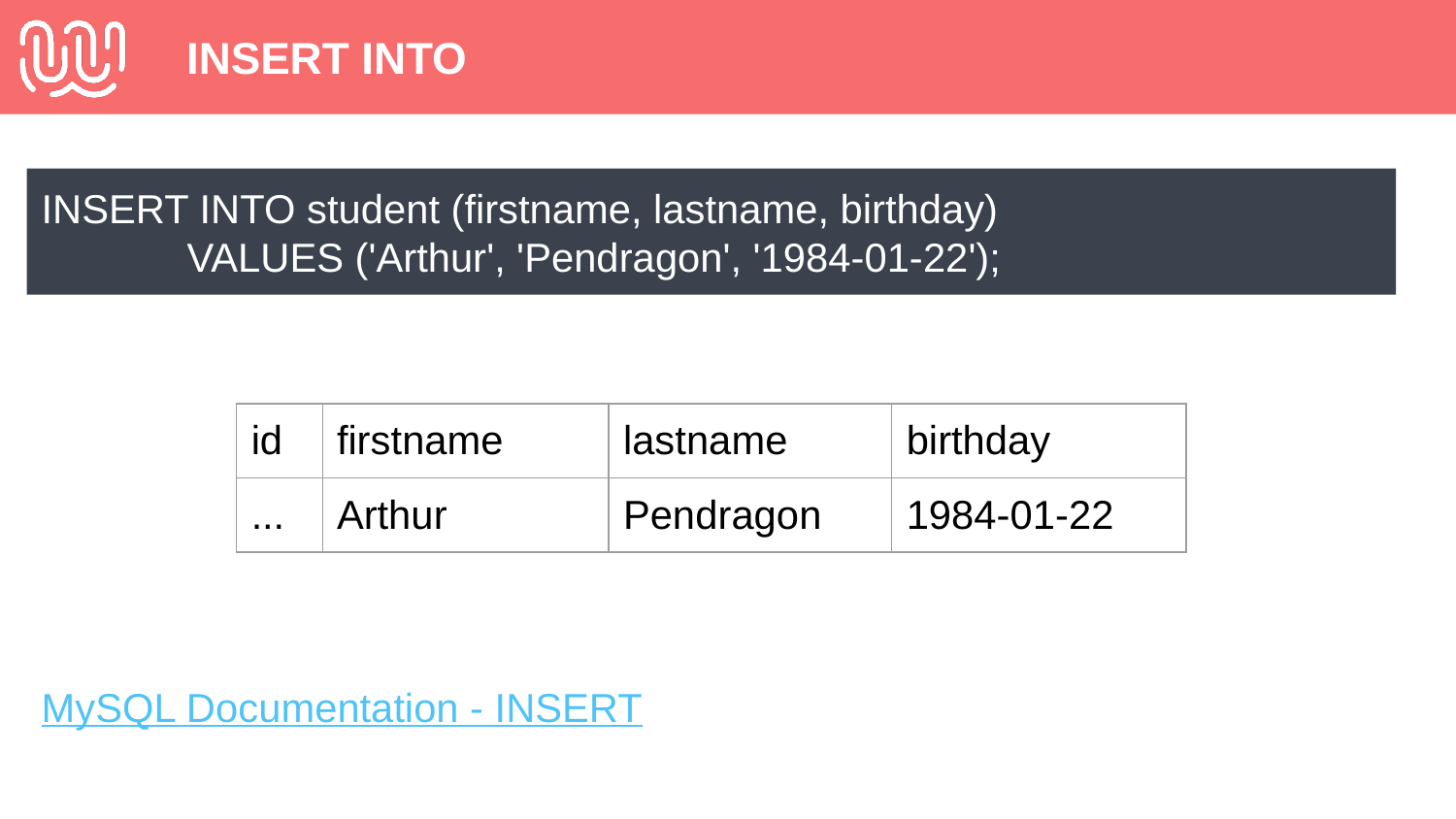

# INSERT INTO
INSERT INTO student (firstname, lastname, birthday)
	VALUES ('Arthur', 'Pendragon', '1984-01-22');
| id | firstname | lastname | birthday |
| --- | --- | --- | --- |
| ... | Arthur | Pendragon | 1984-01-22 |
MySQL Documentation - INSERT